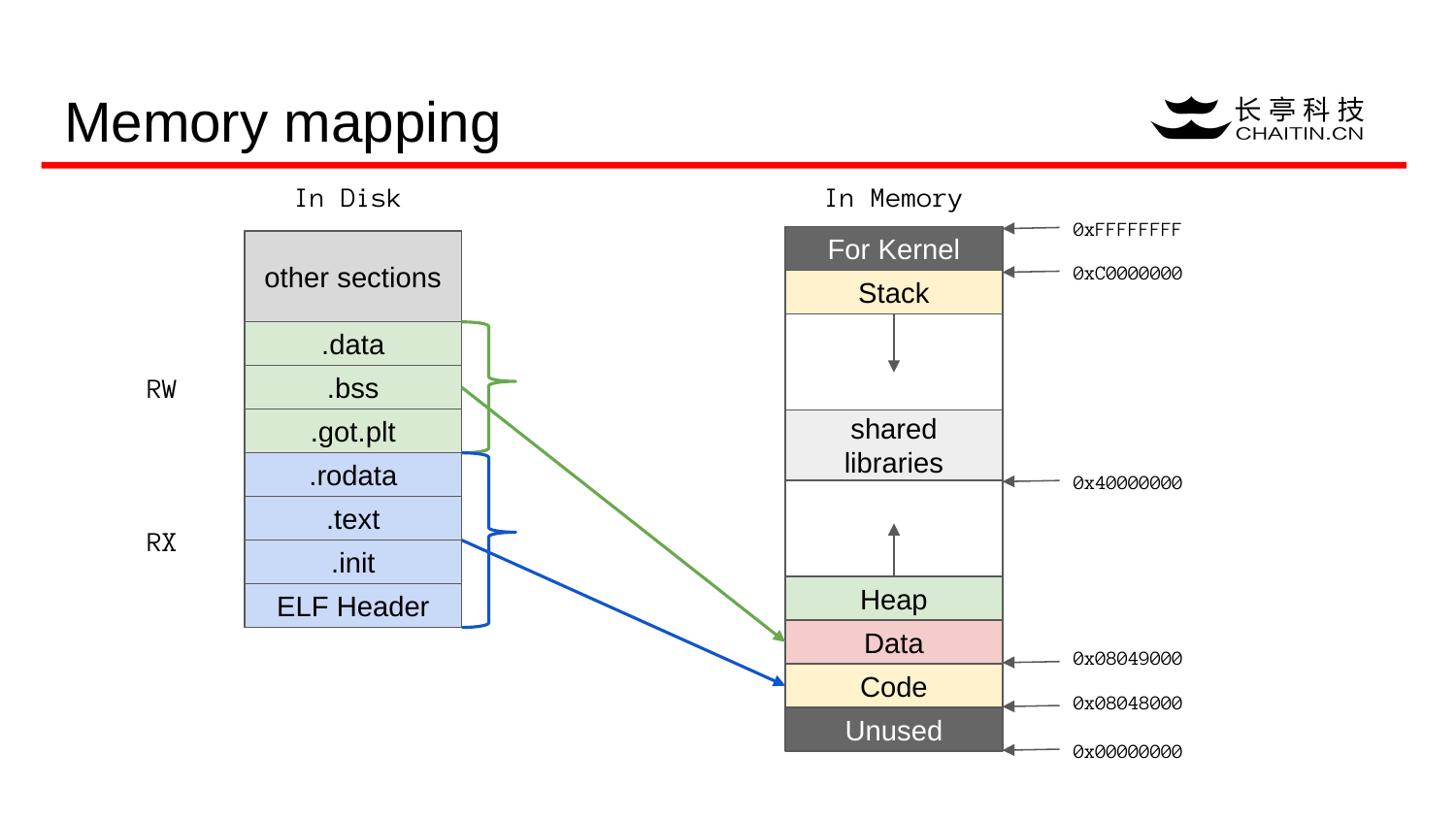

# Memory mapping
In Disk
In Memory
0xFFFFFFFF
For Kernel
0xC0000000
Stack

shared libraries
0x40000000

Heap
Data
Code
0x08048000
Unused
0x00000000
other sections
.data

RW
.bss
.got.plt
.rodata

.text
RX
.init
ELF Header
0x08049000